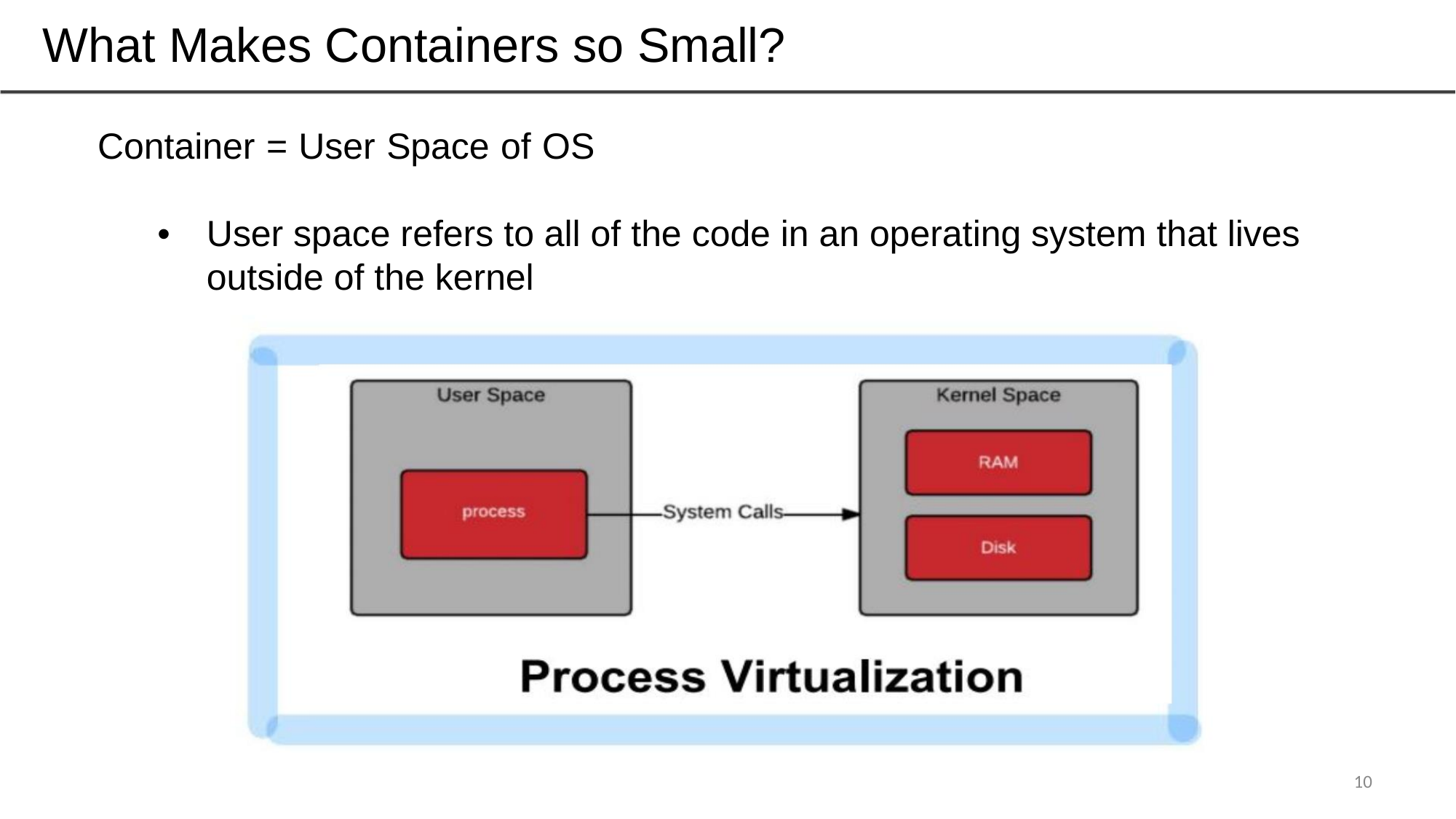

What Makes Containers so Small?
Container = User Space of OS
• User space refers to all of the code in an operating system that lives
outside of the kernel
10